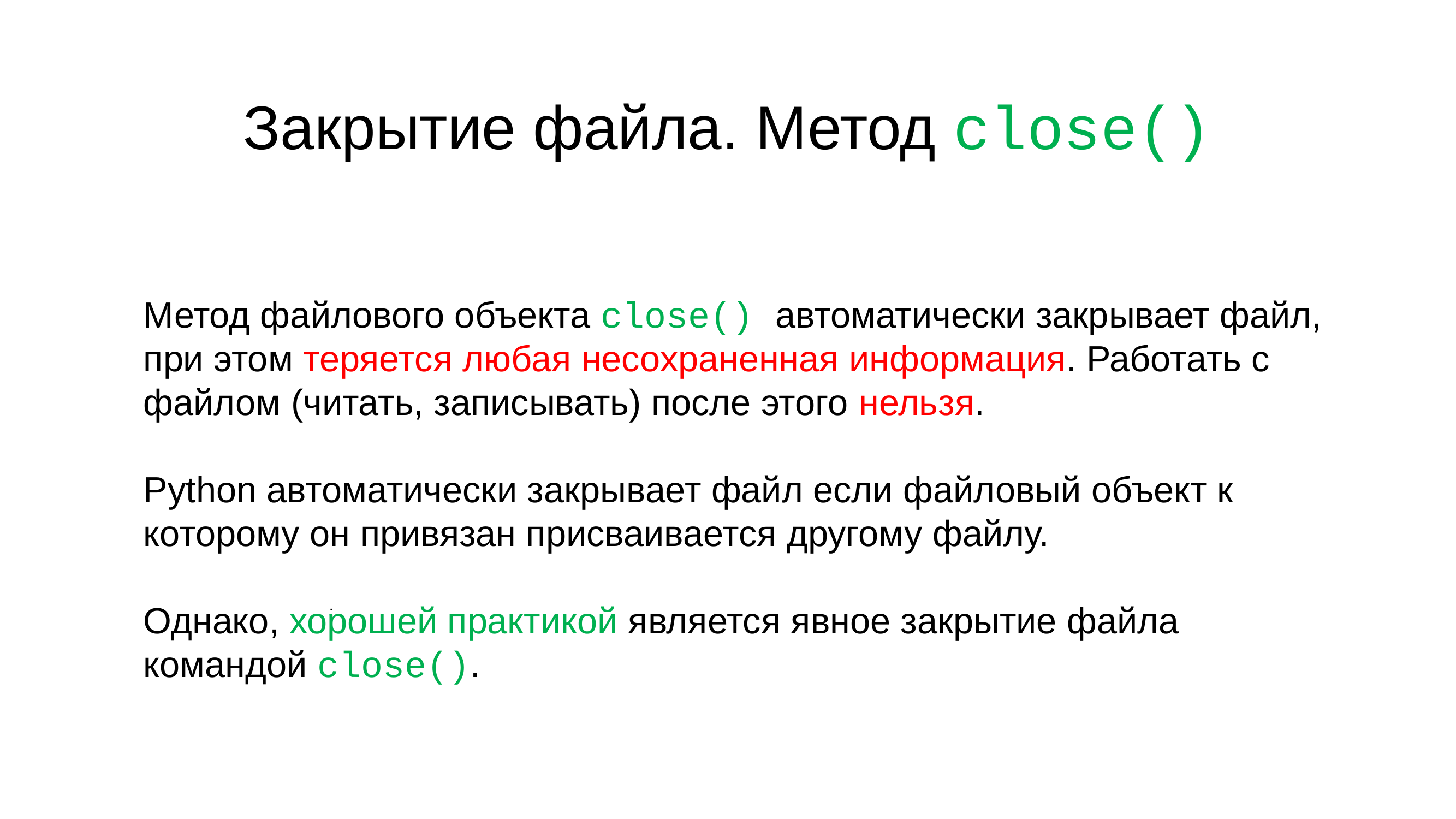

# Закрытие файла. Метод close()
hello():
Метод файлового объекта close() автоматически закрывает файл, при этом теряется любая несохраненная информация. Работать с файлом (читать, записывать) после этого нельзя.

Python автоматически закрывает файл если файловый объект к которому он привязан присваивается другому файлу.

Однако, хорошей практикой является явное закрытие файла командой close().
	.